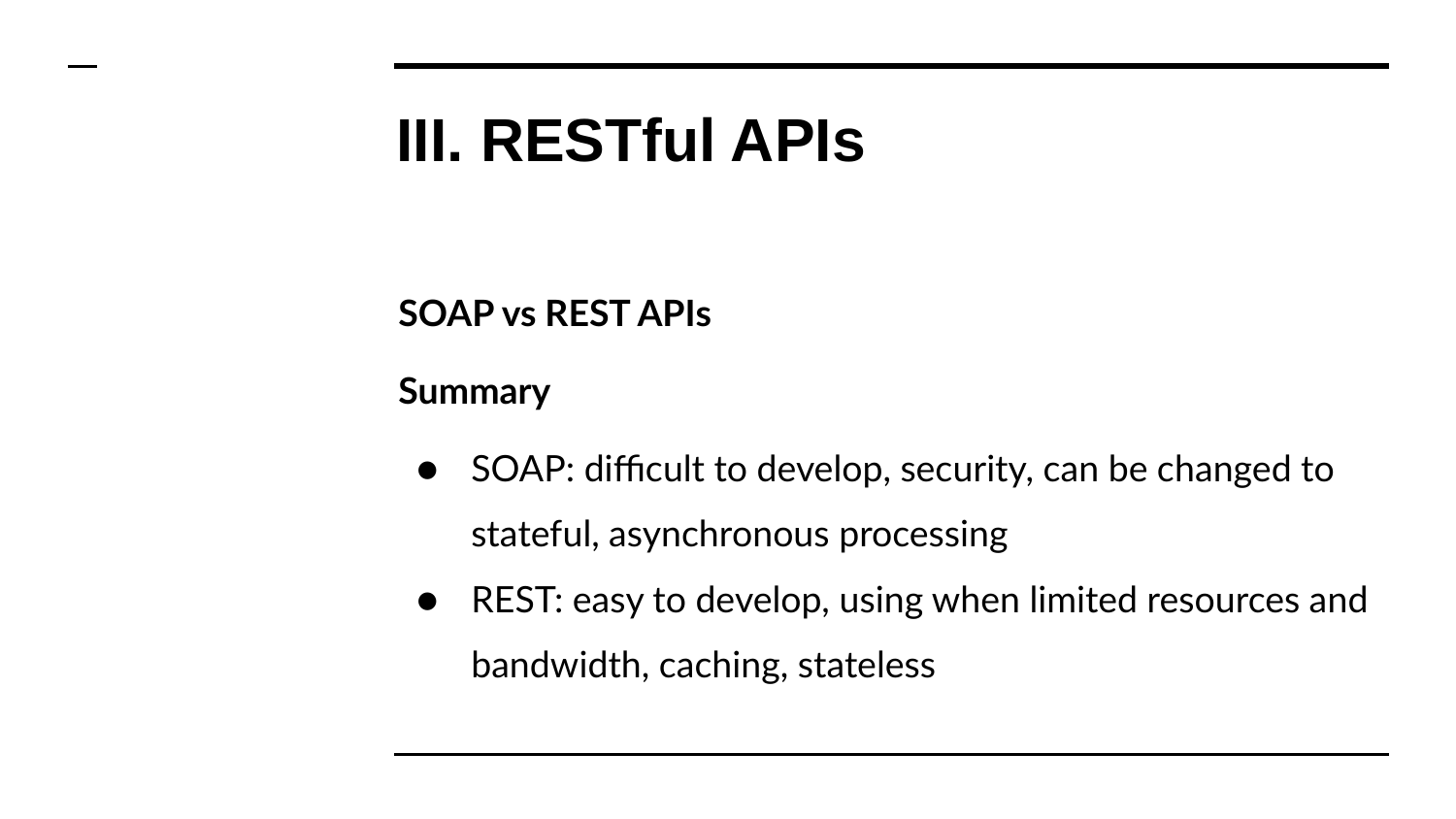

# III. RESTful APIs
SOAP vs REST APIs
Summary
SOAP: difficult to develop, security, can be changed to stateful, asynchronous processing
REST: easy to develop, using when limited resources and bandwidth, caching, stateless